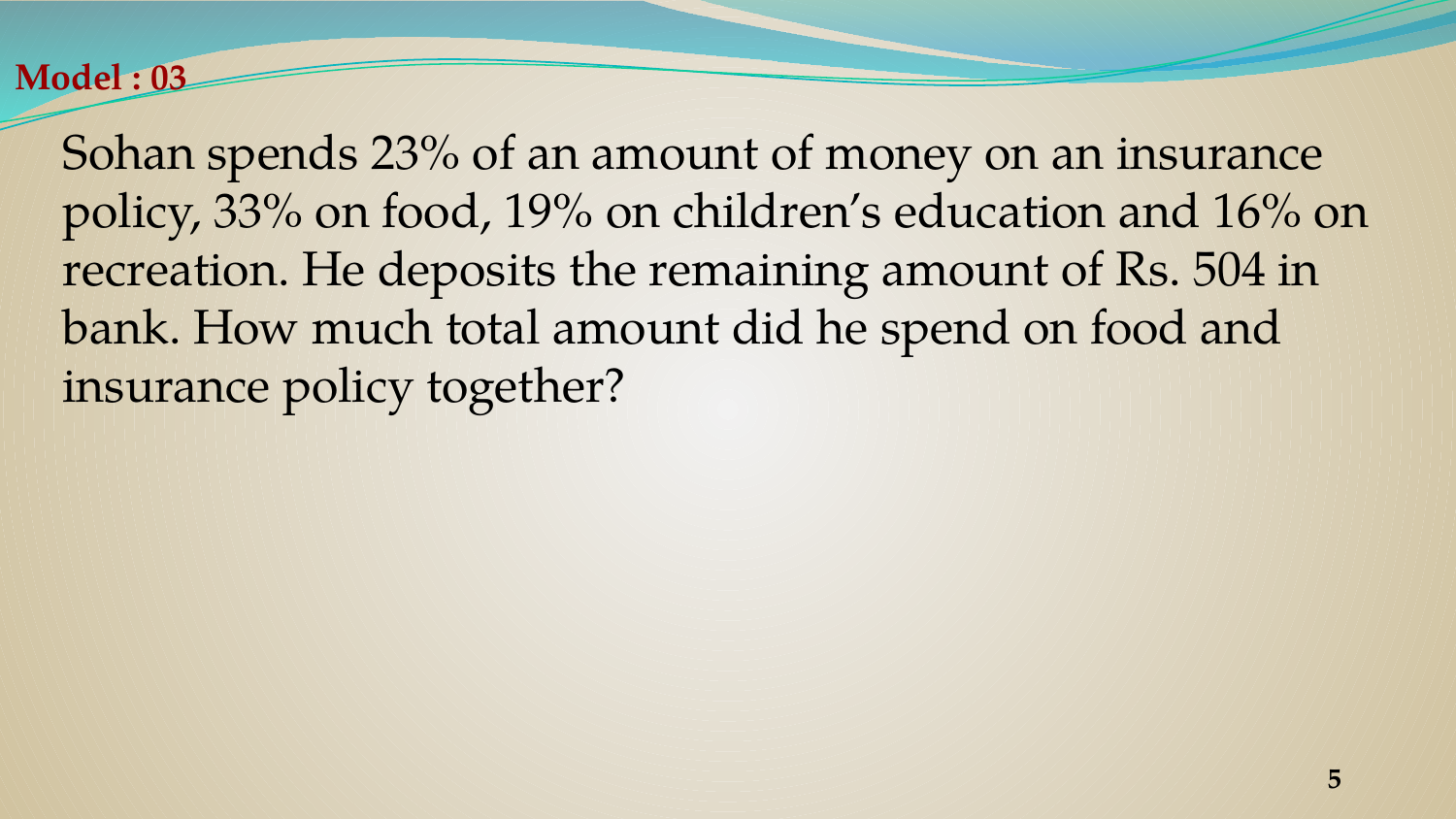

Model : 03
Sohan spends 23% of an amount of money on an insurance policy, 33% on food, 19% on children’s education and 16% on recreation. He deposits the remaining amount of Rs. 504 in bank. How much total amount did he spend on food and insurance policy together?

5